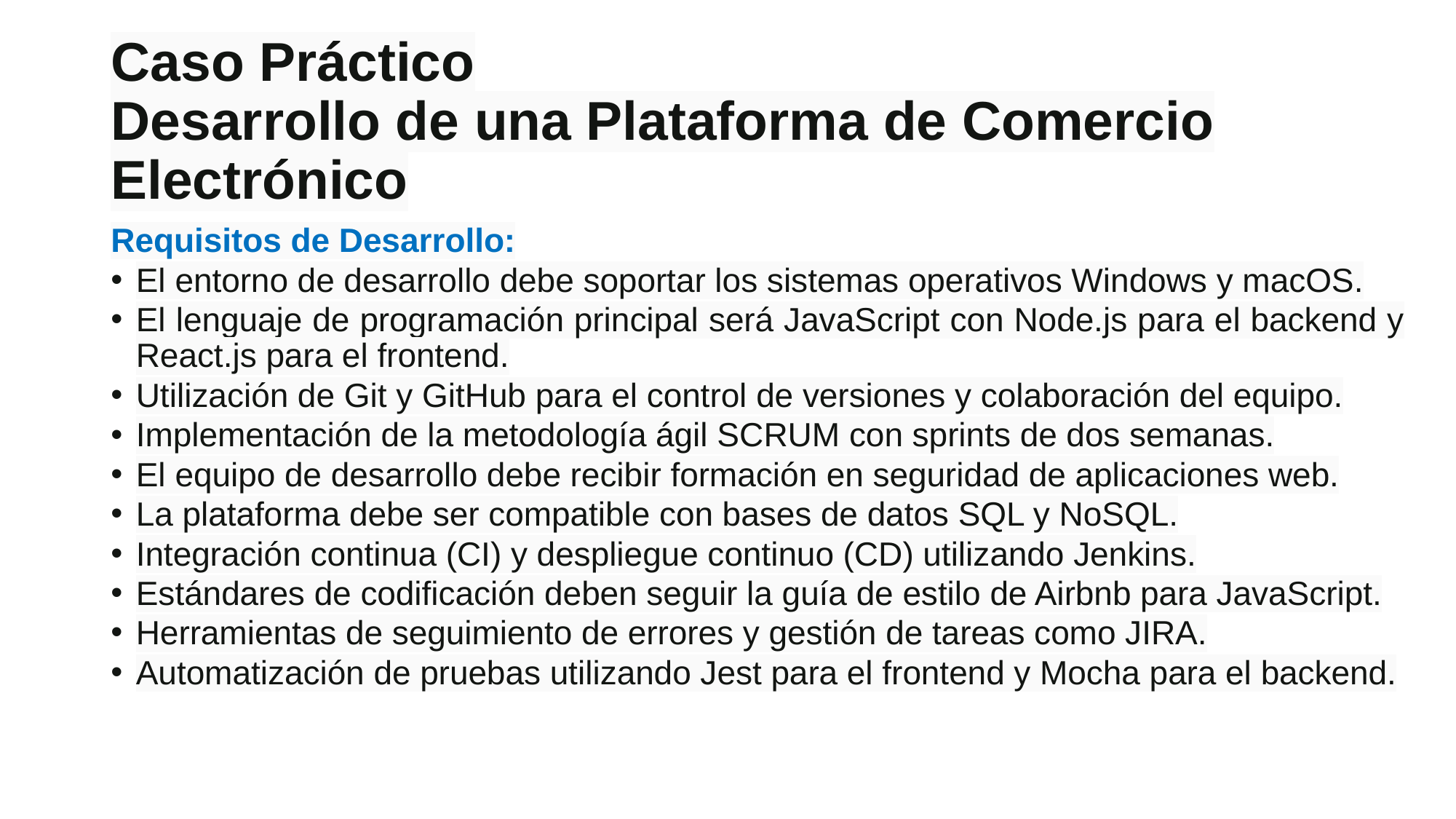

# Caso Práctico Desarrollo de una Plataforma de Comercio Electrónico
Requisitos de Desarrollo:
El entorno de desarrollo debe soportar los sistemas operativos Windows y macOS.
El lenguaje de programación principal será JavaScript con Node.js para el backend y React.js para el frontend.
Utilización de Git y GitHub para el control de versiones y colaboración del equipo.
Implementación de la metodología ágil SCRUM con sprints de dos semanas.
El equipo de desarrollo debe recibir formación en seguridad de aplicaciones web.
La plataforma debe ser compatible con bases de datos SQL y NoSQL.
Integración continua (CI) y despliegue continuo (CD) utilizando Jenkins.
Estándares de codificación deben seguir la guía de estilo de Airbnb para JavaScript.
Herramientas de seguimiento de errores y gestión de tareas como JIRA.
Automatización de pruebas utilizando Jest para el frontend y Mocha para el backend.